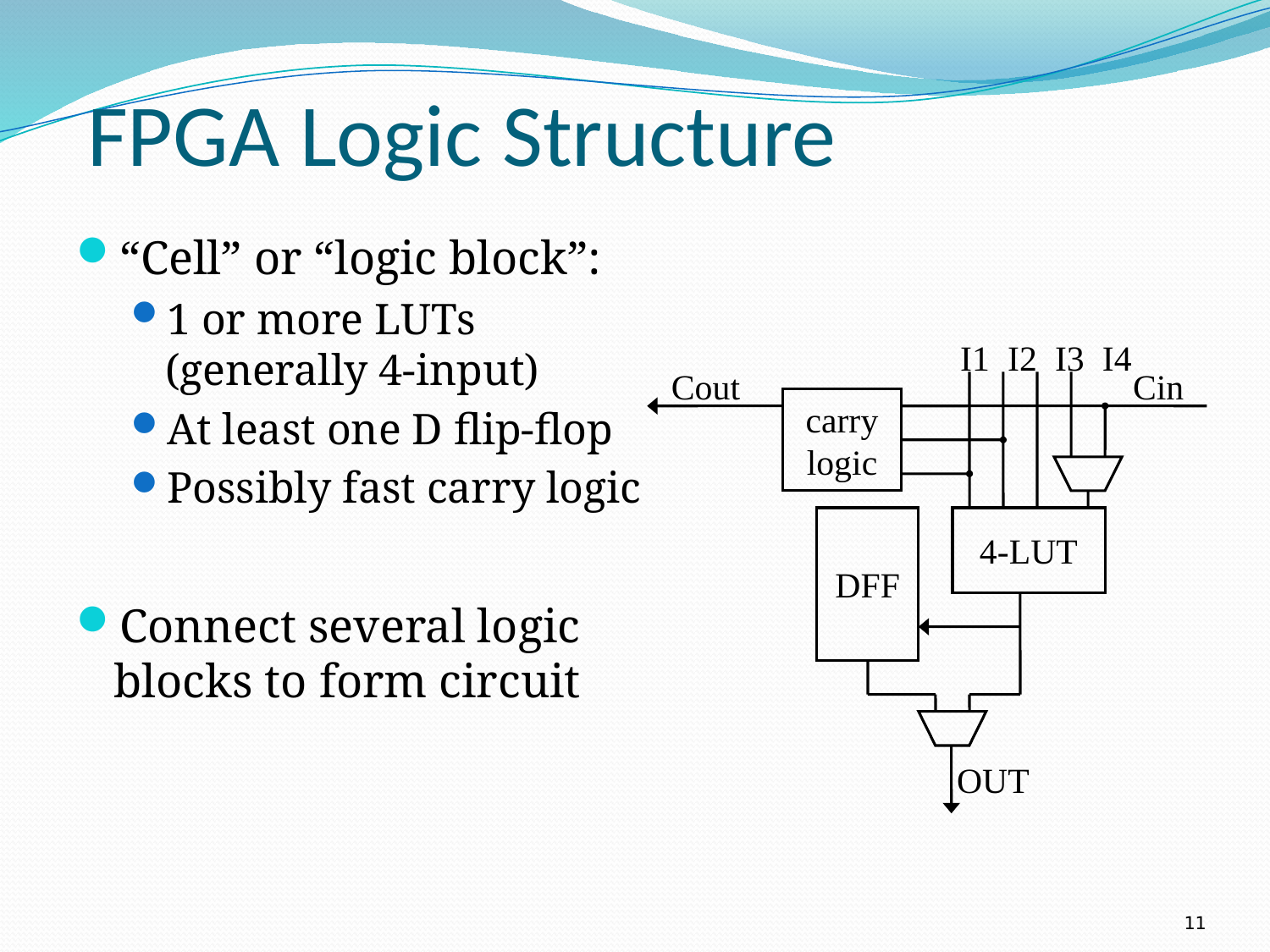

# FPGA Logic Structure
“Cell” or “logic block”:
1 or more LUTs (generally 4-input)
At least one D flip-flop
Possibly fast carry logic

Connect several logic blocks to form circuit
I1  I2  I3  I4
Cout
Cin

carry logic

DFF
4-LUT

OUT
11